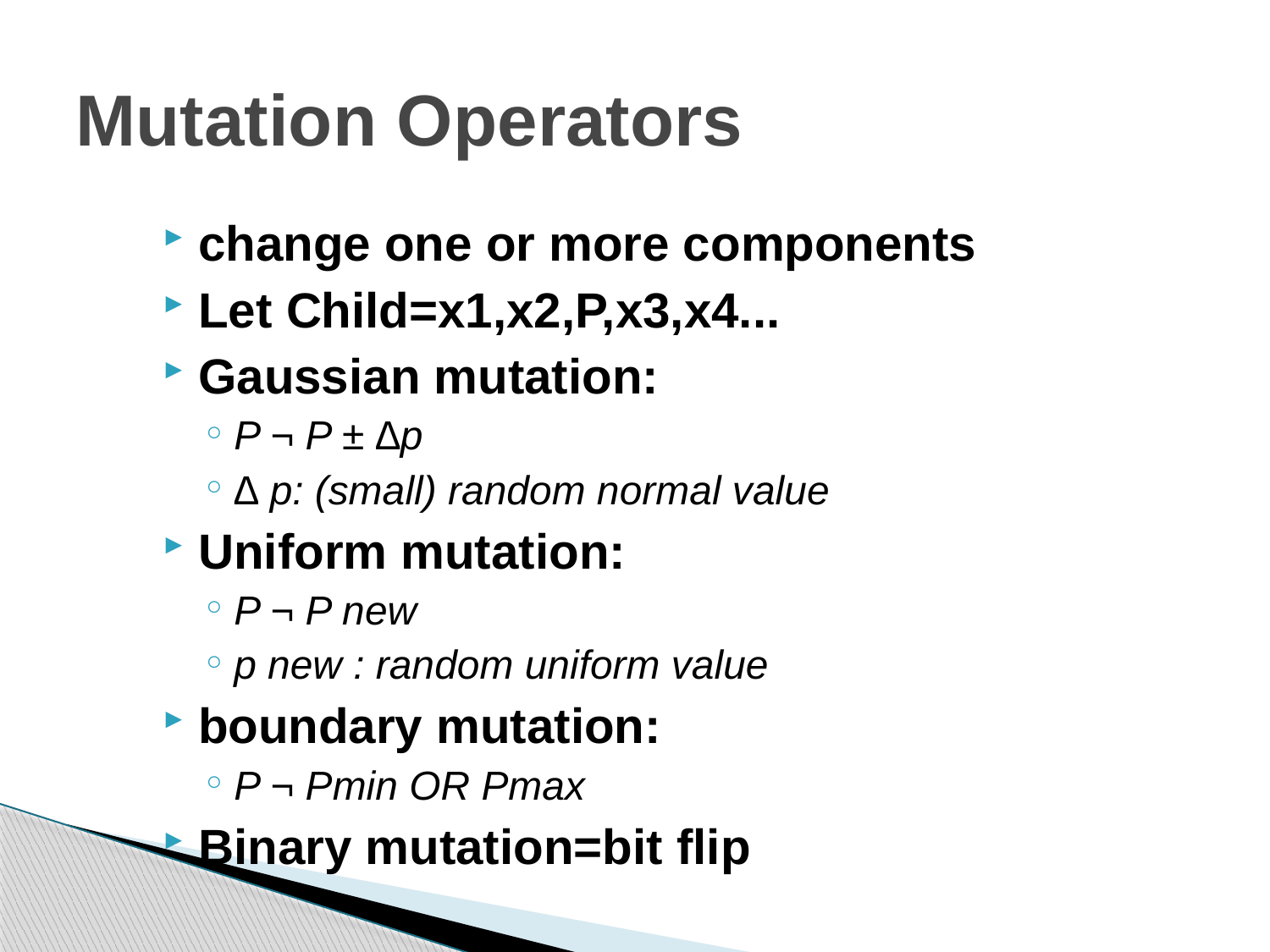

# Mutation Operators
change one or more components
Let Child=x1,x2,P,x3,x4...
Gaussian mutation:
P ¬ P ± ∆p
∆ p: (small) random normal value
Uniform mutation:
P ¬ P new
p new : random uniform value
boundary mutation:
P ¬ Pmin OR Pmax
Binary mutation=bit flip